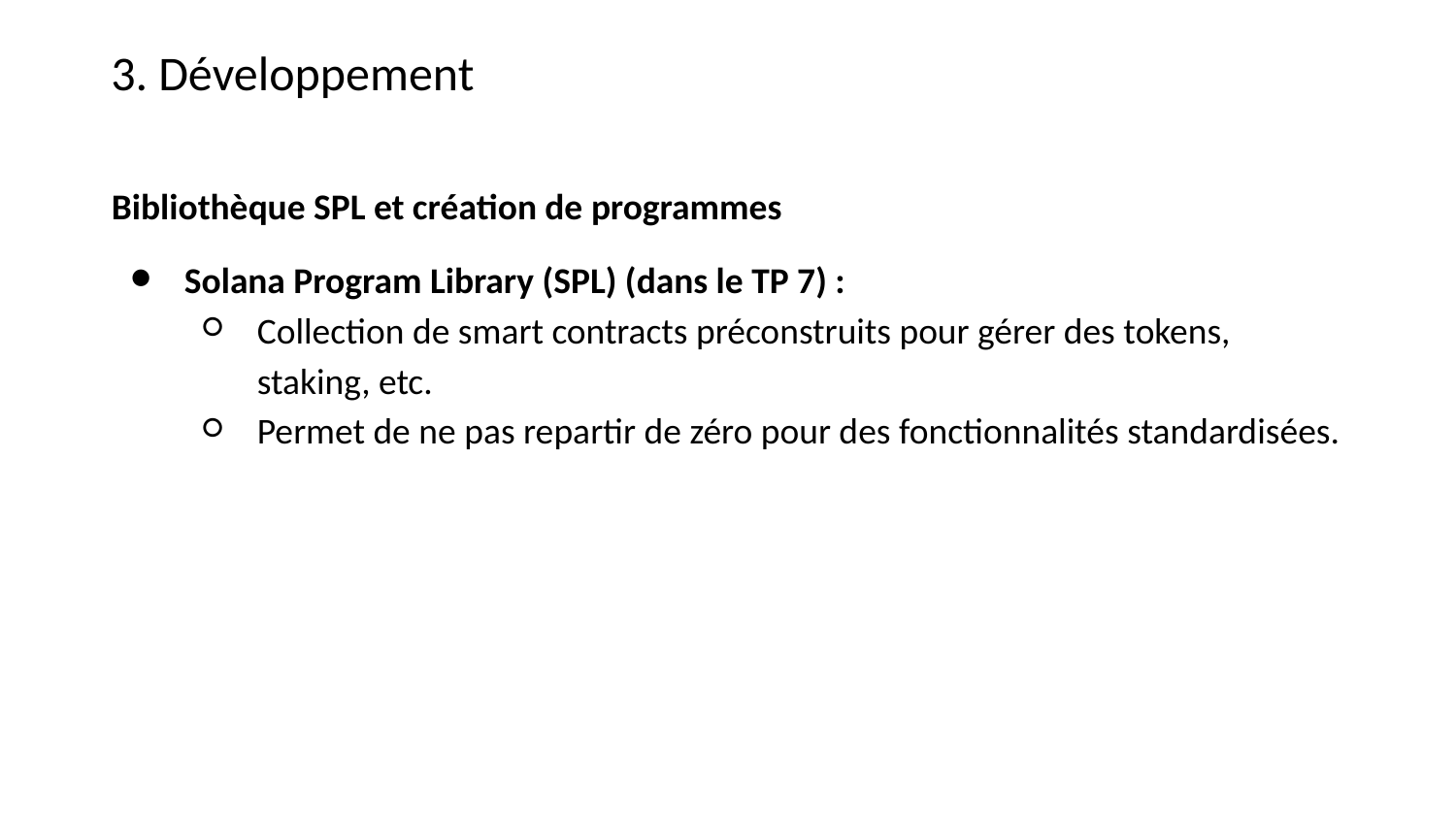

3. Développement
Bibliothèque SPL et création de programmes
Solana Program Library (SPL) (dans le TP 7) :
Collection de smart contracts préconstruits pour gérer des tokens, staking, etc.
Permet de ne pas repartir de zéro pour des fonctionnalités standardisées.